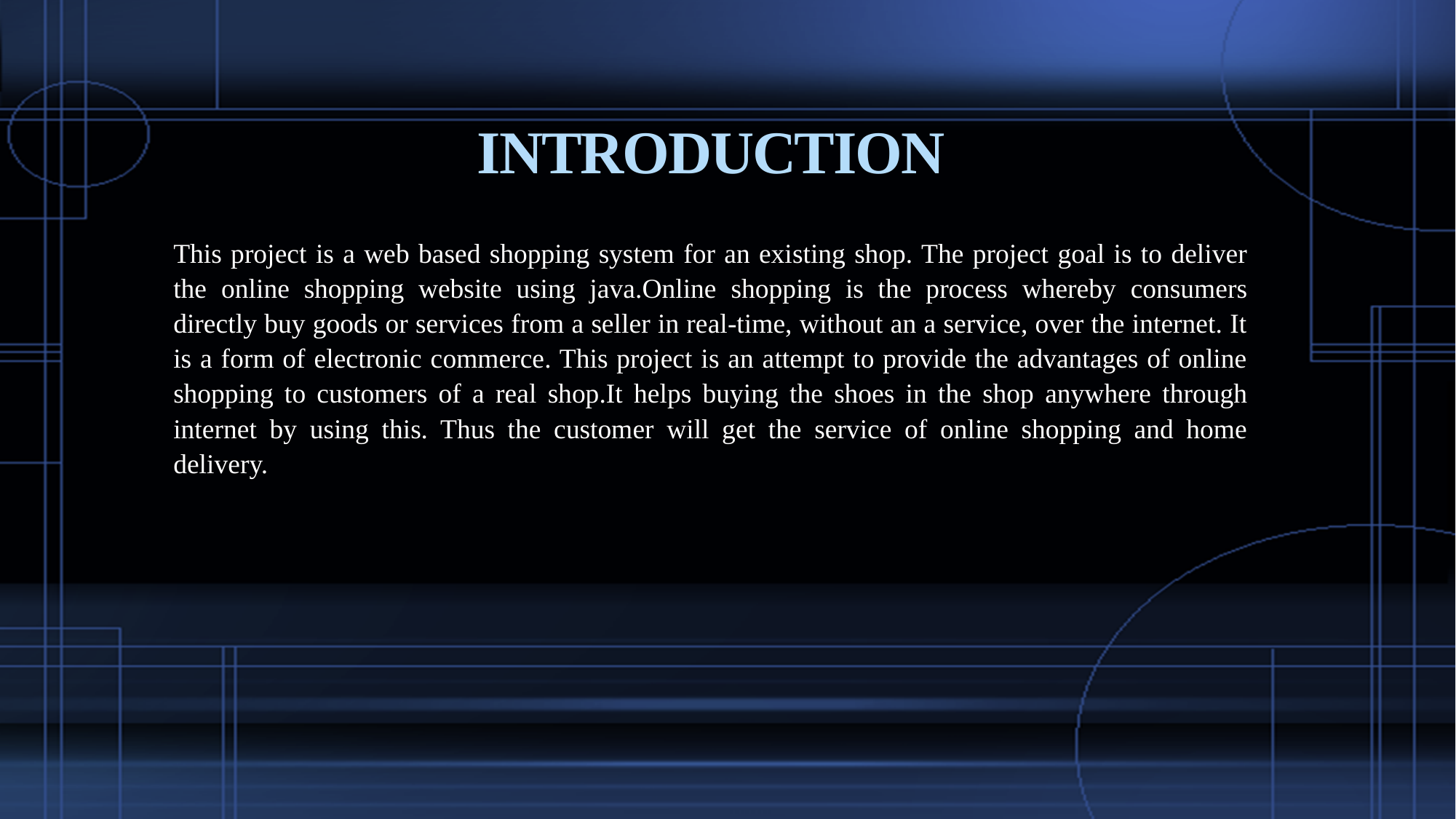

# INTRODUCTION
This project is a web based shopping system for an existing shop. The project goal is to deliver the online shopping website using java.Online shopping is the process whereby consumers directly buy goods or services from a seller in real-time, without an a service, over the internet. It is a form of electronic commerce. This project is an attempt to provide the advantages of online shopping to customers of a real shop.It helps buying the shoes in the shop anywhere through internet by using this. Thus the customer will get the service of online shopping and home delivery.